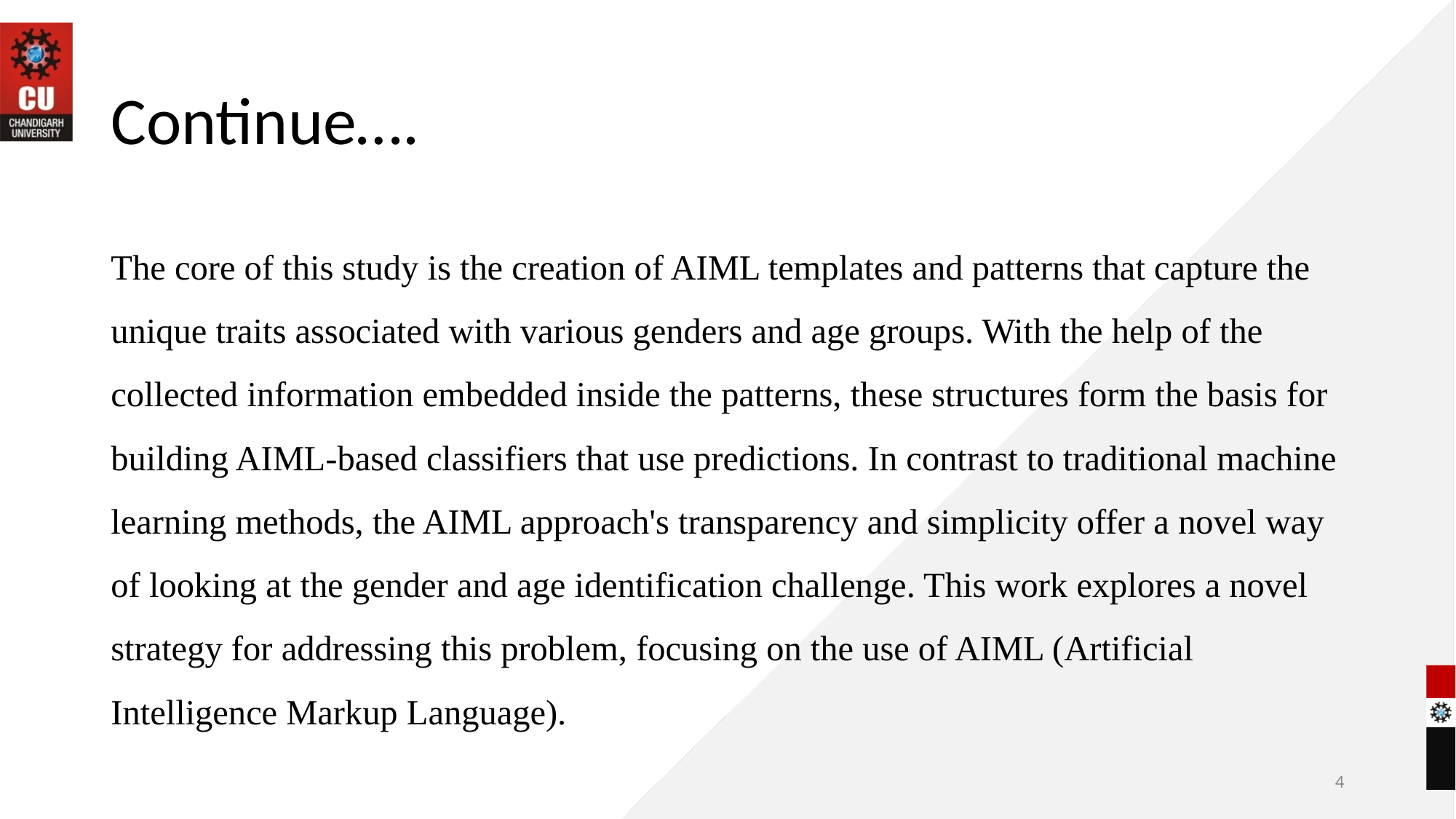

# Continue….
The core of this study is the creation of AIML templates and patterns that capture the unique traits associated with various genders and age groups. With the help of the collected information embedded inside the patterns, these structures form the basis for building AIML-based classifiers that use predictions. In contrast to traditional machine learning methods, the AIML approach's transparency and simplicity offer a novel way of looking at the gender and age identification challenge. This work explores a novel strategy for addressing this problem, focusing on the use of AIML (Artificial Intelligence Markup Language).

4